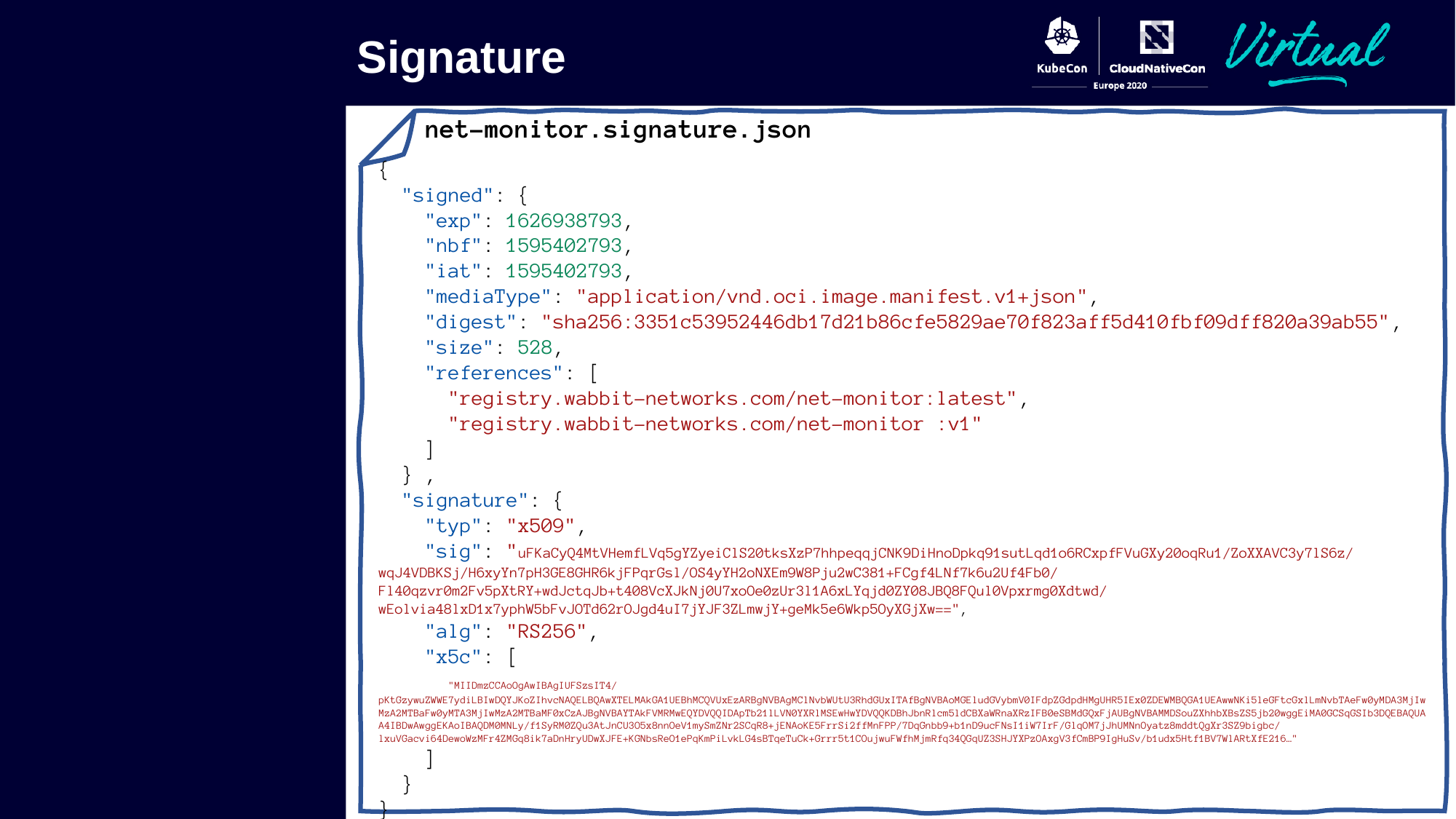

# Signature
net-monitor.signature.json

{
  "signed": {
    "exp": 1626938793,
    "nbf": 1595402793,
    "iat": 1595402793,
    "mediaType": "application/vnd.oci.image.manifest.v1+json",
    "digest": "sha256:3351c53952446db17d21b86cfe5829ae70f823aff5d410fbf09dff820a39ab55",
    "size": 528,
    "references": [
      "registry.wabbit-networks.com/net-monitor:latest",
      "registry.wabbit-networks.com/net-monitor :v1"
    ]
  } ,
  "signature": {
    "typ": "x509",
    "sig": "uFKaCyQ4MtVHemfLVq5gYZyeiClS20tksXzP7hhpeqqjCNK9DiHnoDpkq91sutLqd1o6RCxpfFVuGXy20oqRu1/ZoXXAVC3y7lS6z/wqJ4VDBKSj/H6xyYn7pH3GE8GHR6kjFPqrGsl/OS4yYH2oNXEm9W8Pju2wC381+FCgf4LNf7k6u2Uf4Fb0/Fl40qzvr0m2Fv5pXtRY+wdJctqJb+t408VcXJkNj0U7xoOe0zUr3l1A6xLYqjd0ZY08JBQ8FQul0Vpxrmg0Xdtwd/wEolvia48lxD1x7yphW5bFvJOTd62rOJgd4uI7jYJF3ZLmwjY+geMk5e6Wkp5OyXGjXw==",
    "alg": "RS256",
    "x5c": [
      "MIIDmzCCAoOgAwIBAgIUFSzsIT4/pKtGzywuZWWE7ydiLBIwDQYJKoZIhvcNAQELBQAwXTELMAkGA1UEBhMCQVUxEzARBgNVBAgMClNvbWUtU3RhdGUxITAfBgNVBAoMGEludGVybmV0IFdpZGdpdHMgUHR5IEx0ZDEWMBQGA1UEAwwNKi5leGFtcGxlLmNvbTAeFw0yMDA3MjIwMzA2MTBaFw0yMTA3MjIwMzA2MTBaMF0xCzAJBgNVBAYTAkFVMRMwEQYDVQQIDApTb21lLVN0YXRlMSEwHwYDVQQKDBhJbnRlcm5ldCBXaWRnaXRzIFB0eSBMdGQxFjAUBgNVBAMMDSouZXhhbXBsZS5jb20wggEiMA0GCSqGSIb3DQEBAQUAA4IBDwAwggEKAoIBAQDM0MNLy/f1SyRM0ZQu3AtJnCU3O5x8nnOeV1mySmZNr2SCqR8+jENAoKE5FrrSi2ffMnFPP/7DqGnbb9+b1nD9ucFNsI1iW7IrF/GlqOM7jJhUMNnOyatz8mddtQgXr3SZ9bigbc/lxuVGacvi64DewoWzMFr4ZMGq8ik7aDnHryUDwXJFE+KGNbsReO1ePqKmPiLvkLG4sBTqeTuCk+Grrr5t1COujwuFWfhMjmRfq34QGqUZ3SHJYXPzOAxgV3fCmBP9IgHuSv/b1udx5Htf1BV7WlARtXfE216…"
    ]
  }
}